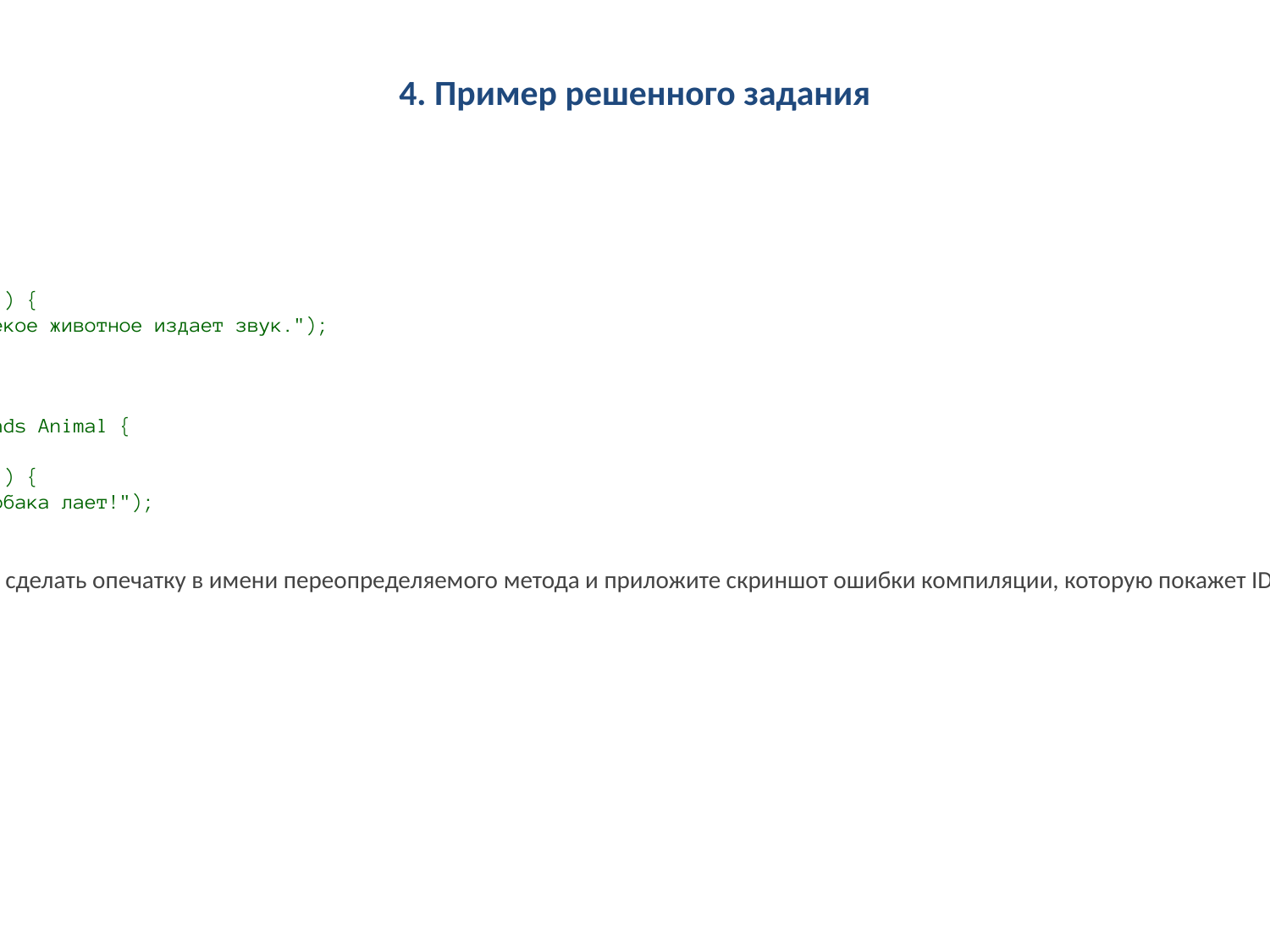

4. Пример решенного задания

// Файл Animal.java
public class Animal {
public void makeSound() {
System.out.println("Некое животное издает звук.");
}
}
// Файл Dog.java
public class Dog extends Animal {
@Override
public void makeSound() {
System.out.println("Собака лает!");
}
}
Попробуйте намеренно сделать опечатку в имени переопределяемого метода и приложите скриншот ошибки компиляции, которую покажет IDE благодаря @Override.